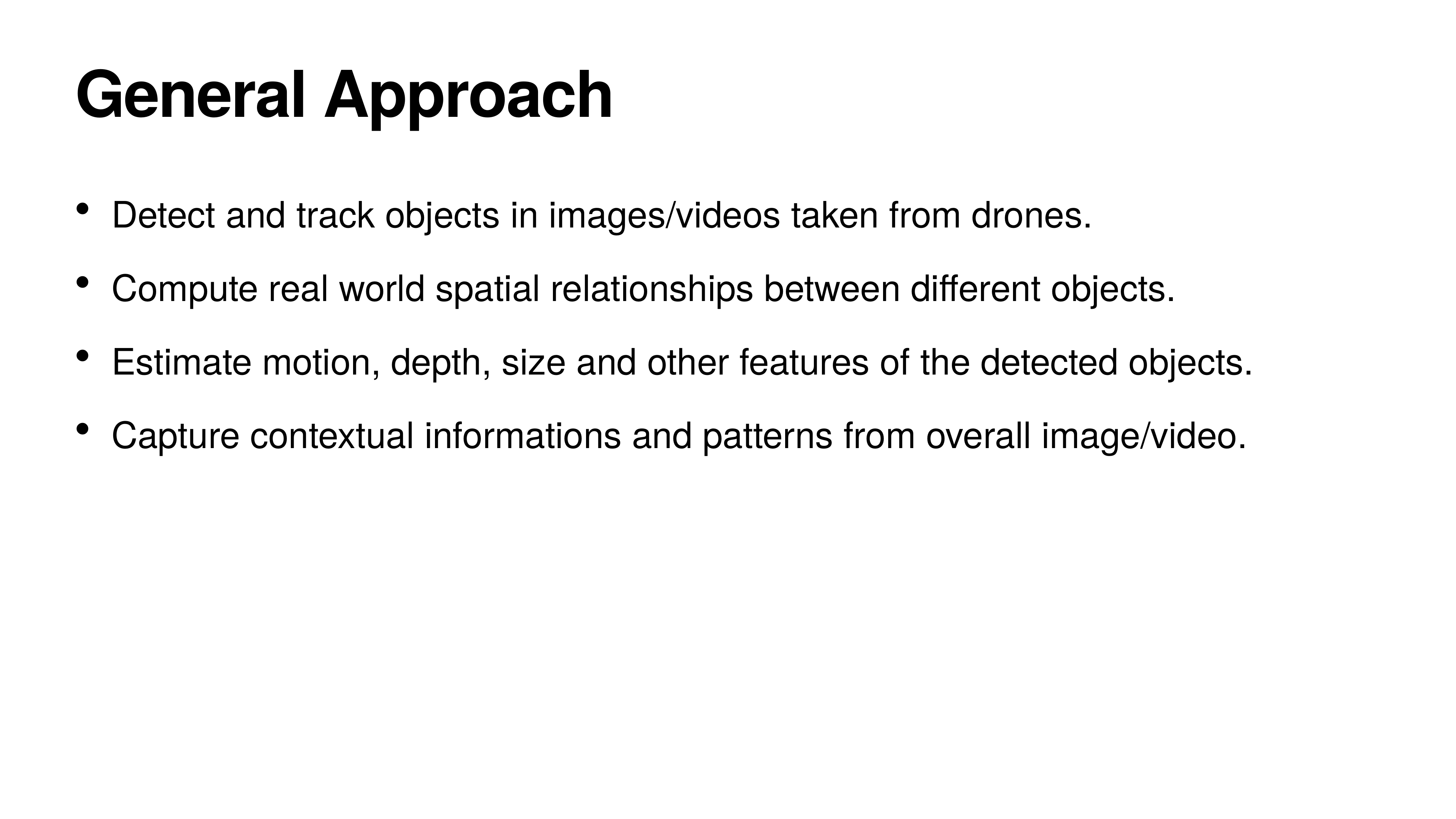

# General Approach
Detect and track objects in images/videos taken from drones.
Compute real world spatial relationships between different objects.
Estimate motion, depth, size and other features of the detected objects.
Capture contextual informations and patterns from overall image/video.